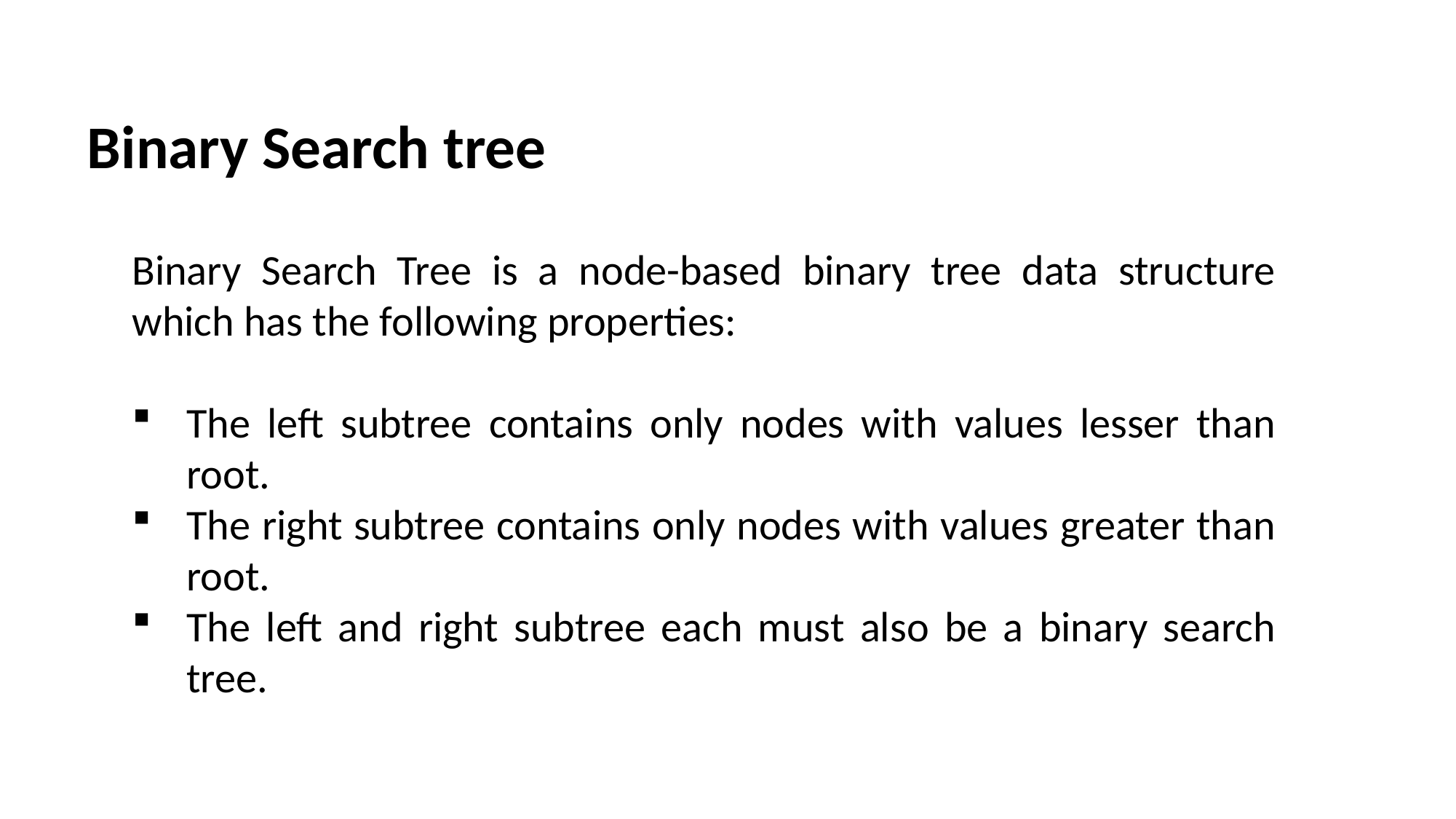

# Binary Search tree
Binary Search Tree is a node-based binary tree data structure which has the following properties:

The left subtree contains only nodes with values lesser than root.
The right subtree contains only nodes with values greater than root.
The left and right subtree each must also be a binary search tree.